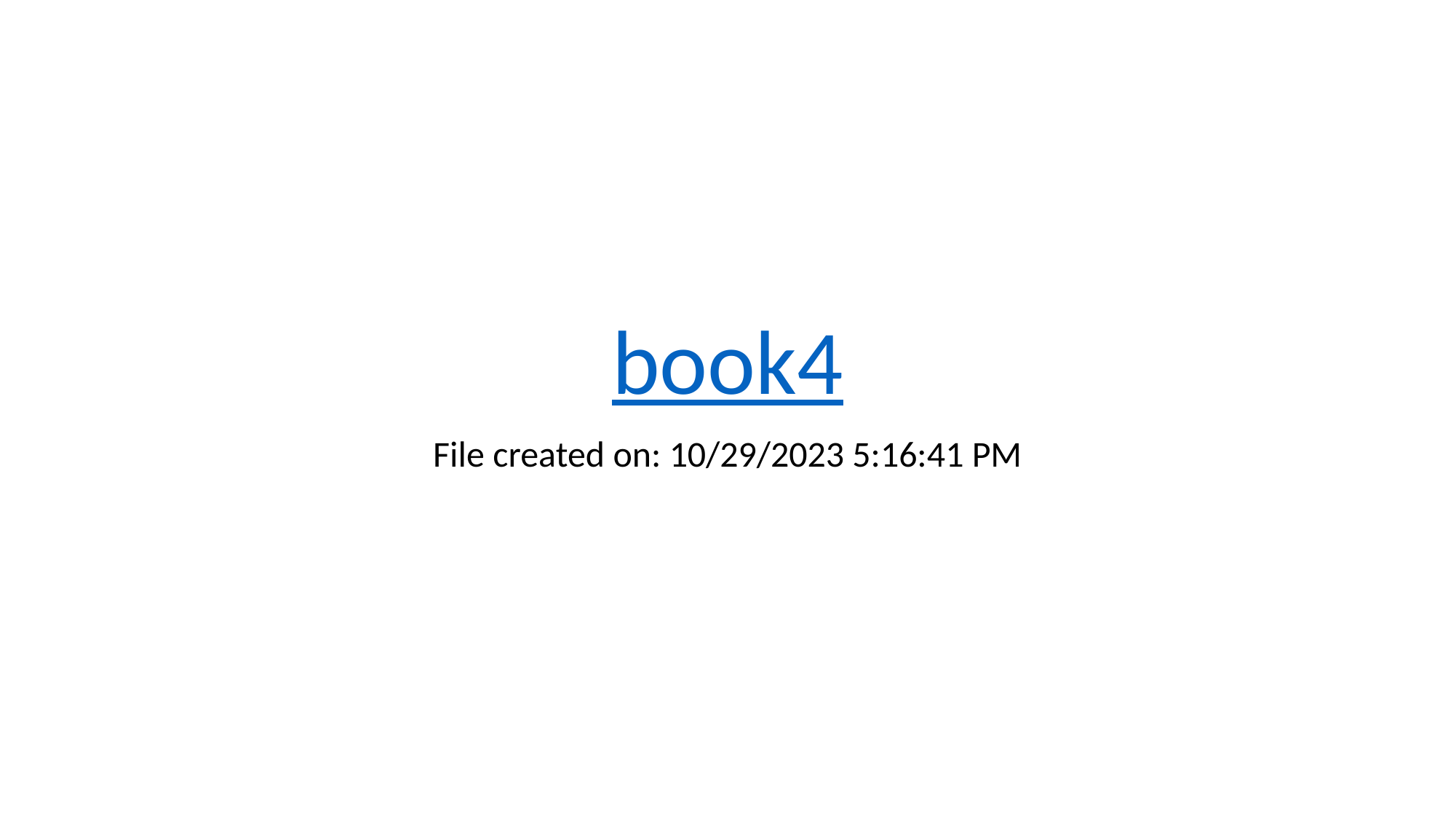

# book4
File created on: 10/29/2023 5:16:41 PM